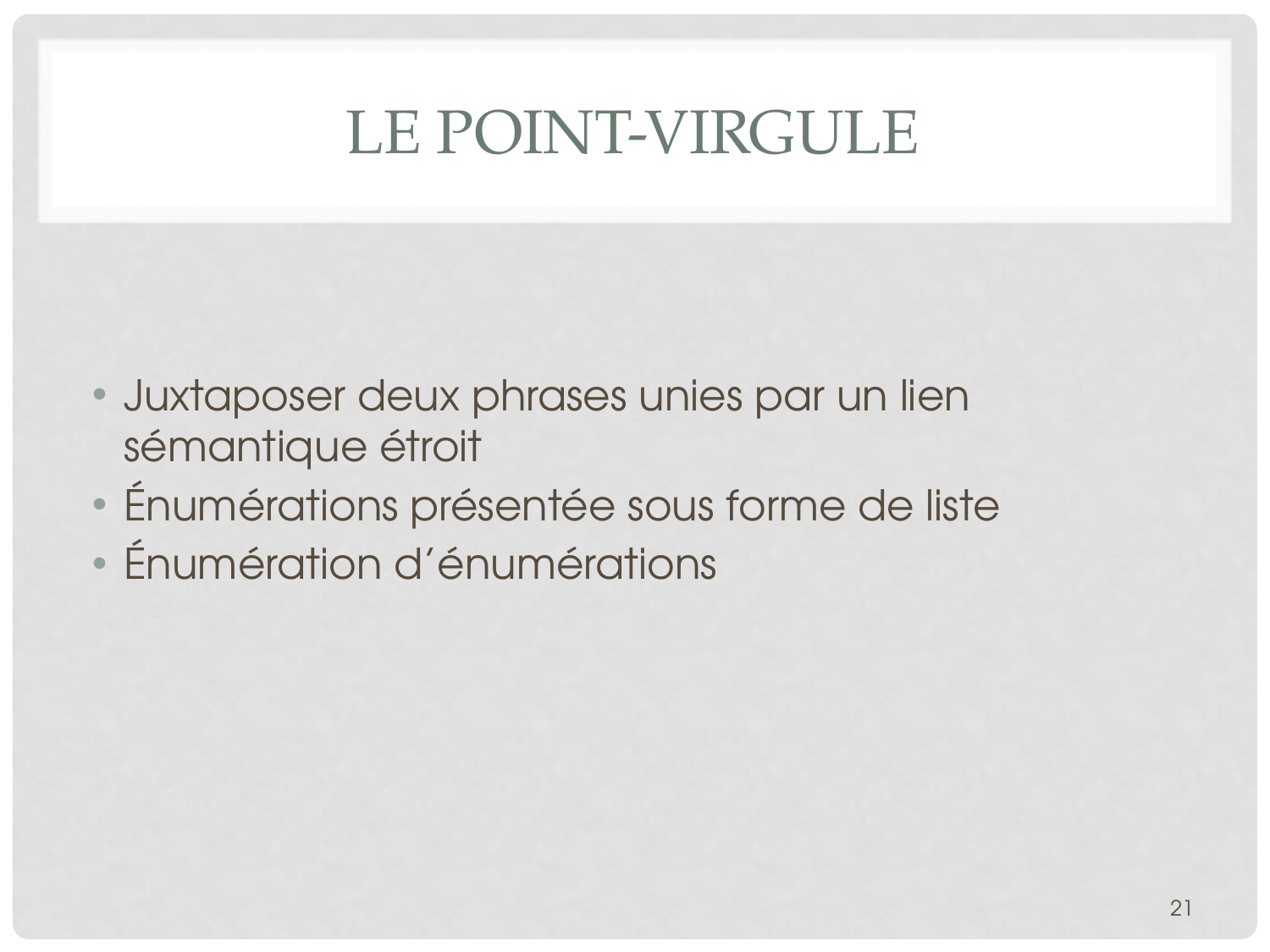

# Le point-virgule

Juxtaposer deux phrases unies par un lien sémantique étroit
Énumérations présentée sous forme de liste
Énumération d’énumérations
21